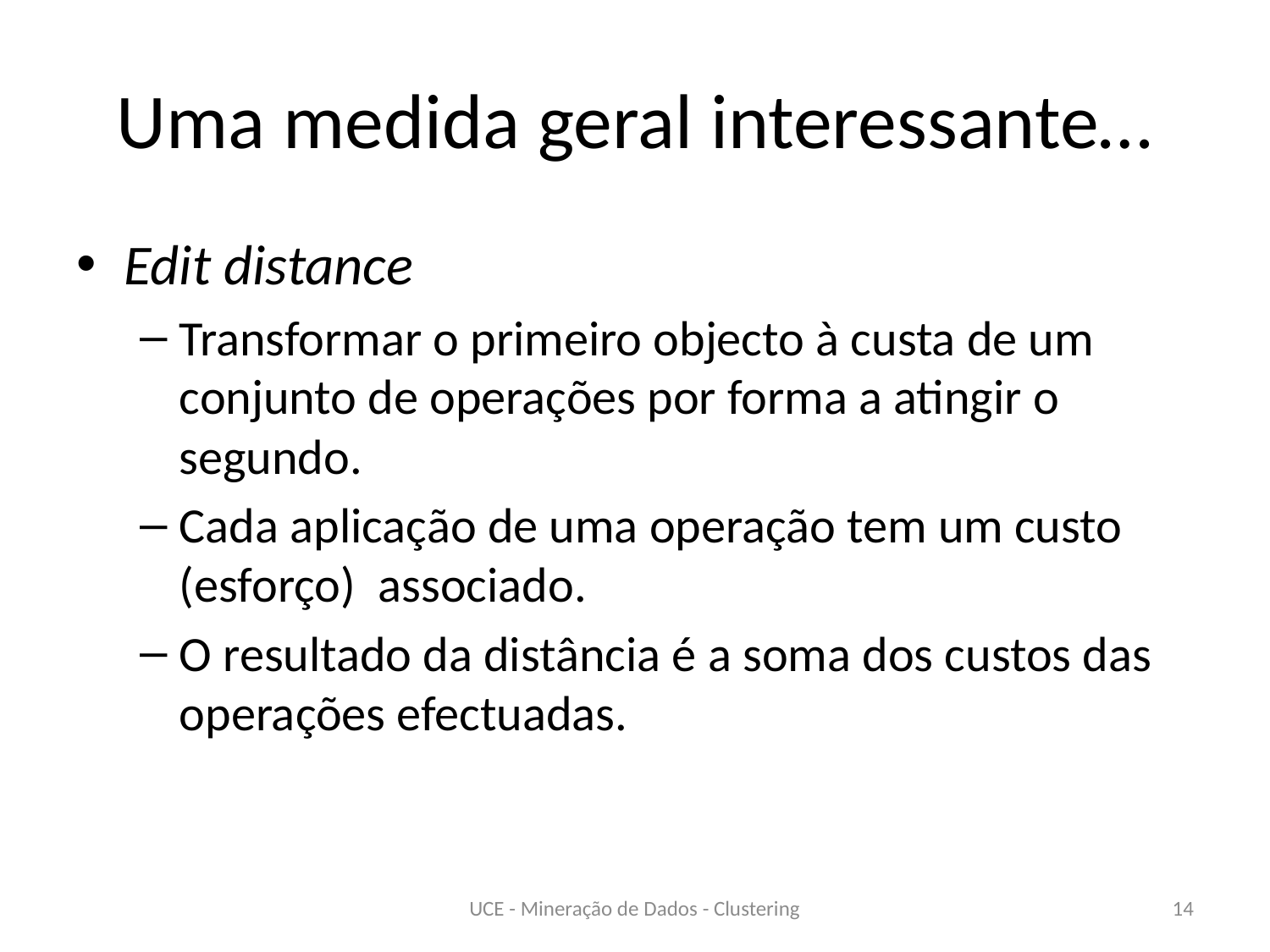

# Uma medida geral interessante…
Edit distance
Transformar o primeiro objecto à custa de um conjunto de operações por forma a atingir o segundo.
Cada aplicação de uma operação tem um custo (esforço)  associado.
O resultado da distância é a soma dos custos das operações efectuadas.
UCE - Mineração de Dados - Clustering
14